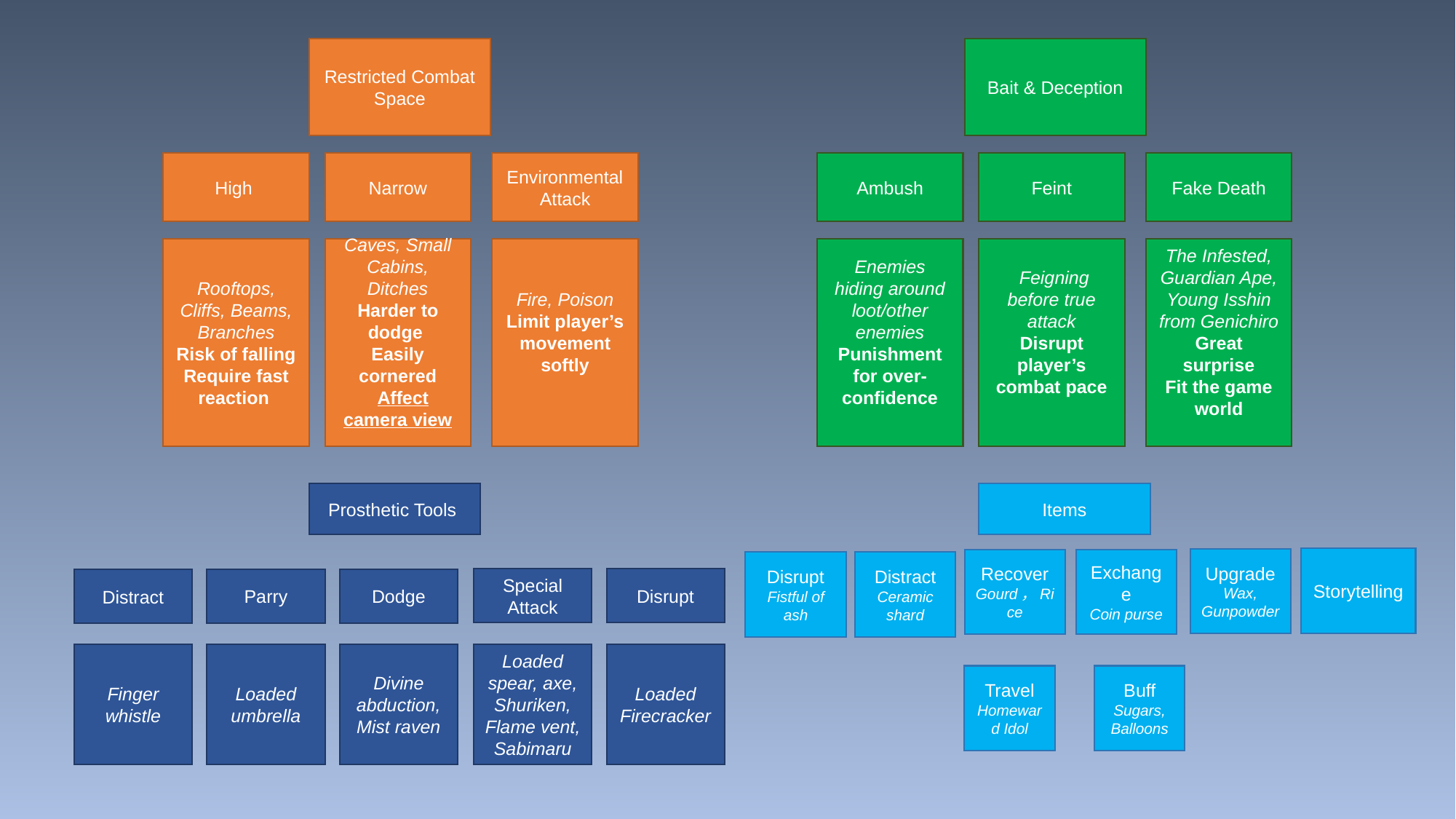

Restricted Combat Space
Bait & Deception
Ambush
Feint
Fake Death
High
Narrow
Environmental Attack
Enemies hiding around loot/other enemies
Punishment for over-confidence

 Feigning before true attack
Disrupt player’s combat pace

The Infested,
Guardian Ape,
Young Isshin from Genichiro
Great surprise
Fit the game world

Rooftops, Cliffs, Beams, Branches
Risk of falling
Require fast reaction
Caves, Small Cabins, Ditches
Harder to dodge
Easily cornered
  Affect camera view

Fire, Poison
Limit player’s movement softly

Items
Prosthetic Tools
Storytelling
Upgrade
Wax, Gunpowder
Recover
Gourd，Rice
Exchange
Coin purse
Disrupt
Fistful of ash
Distract
Ceramic shard
Special Attack
Disrupt
Parry
Dodge
Distract
Loaded spear, axe, Shuriken, Flame vent, Sabimaru
Loaded Firecracker
Finger whistle
Loaded umbrella
Divine abduction, Mist raven
Travel
Homeward Idol
Buff
Sugars, Balloons